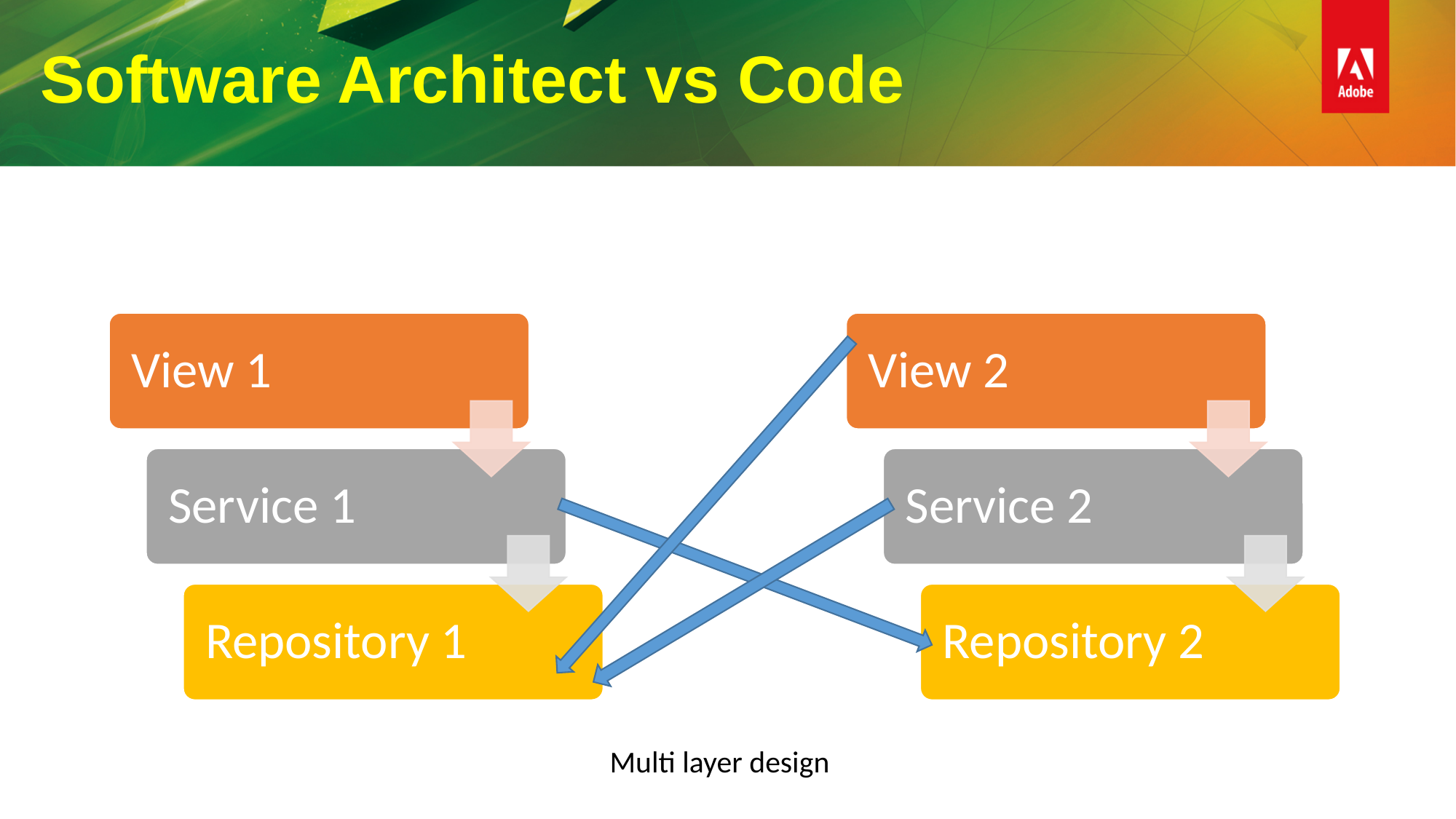

Software Architect vs Code
View 1
Service 1
Repository 1

View 2
Service 2
Repository 2

Multi layer design